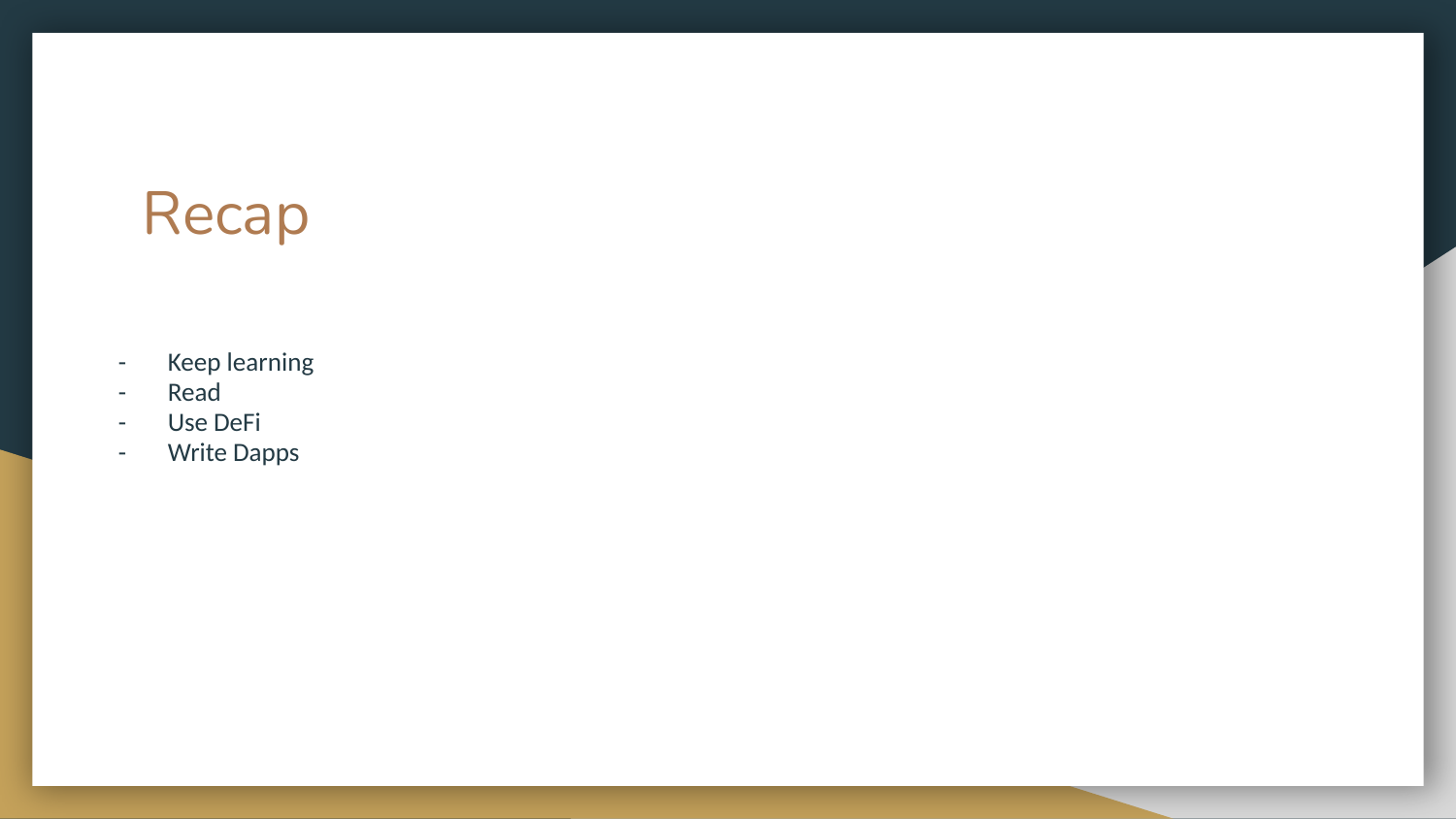

# Recap
Keep learning
Read
Use DeFi
Write Dapps